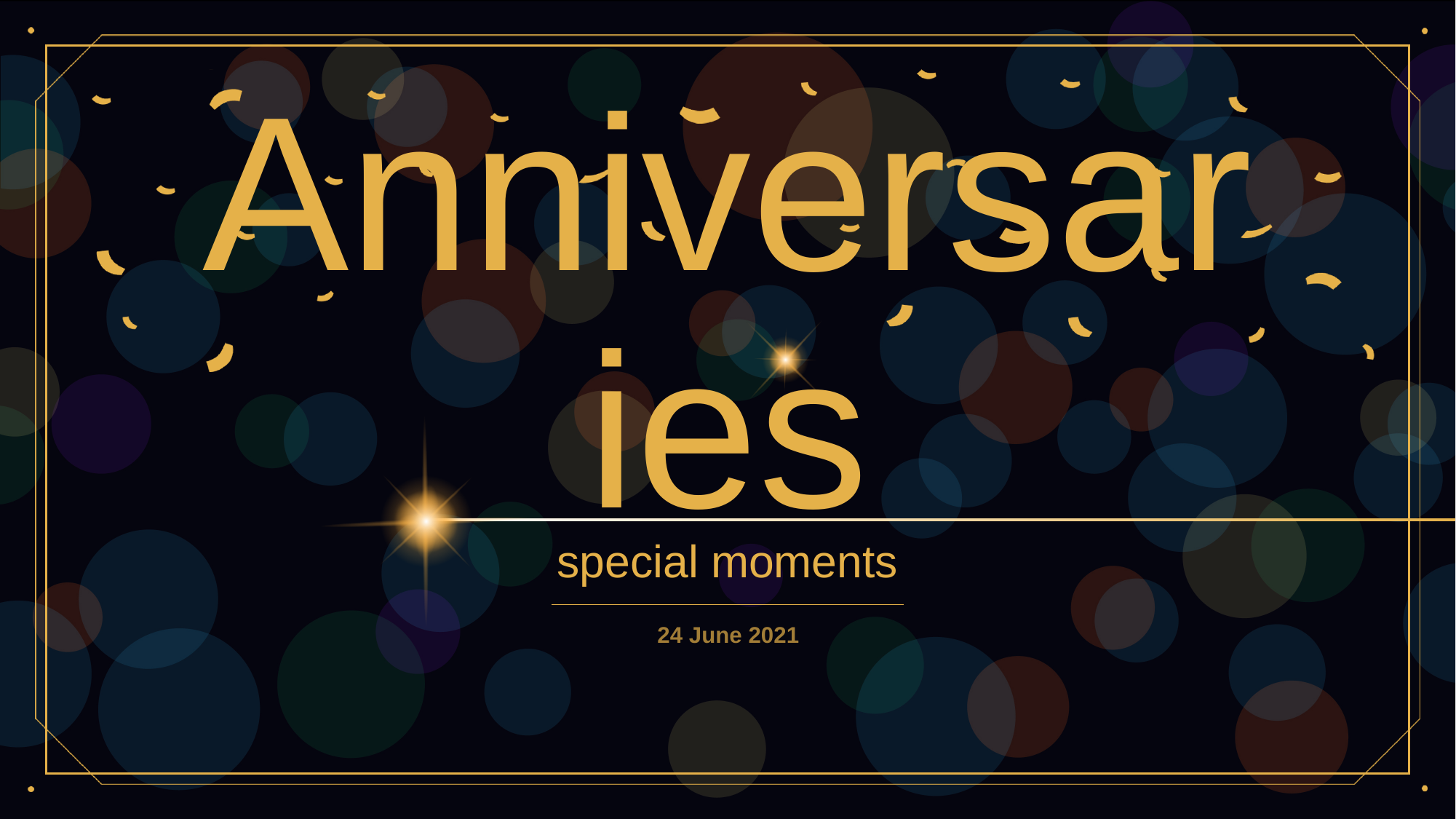

# Anniversaries
special moments
24 June 2021